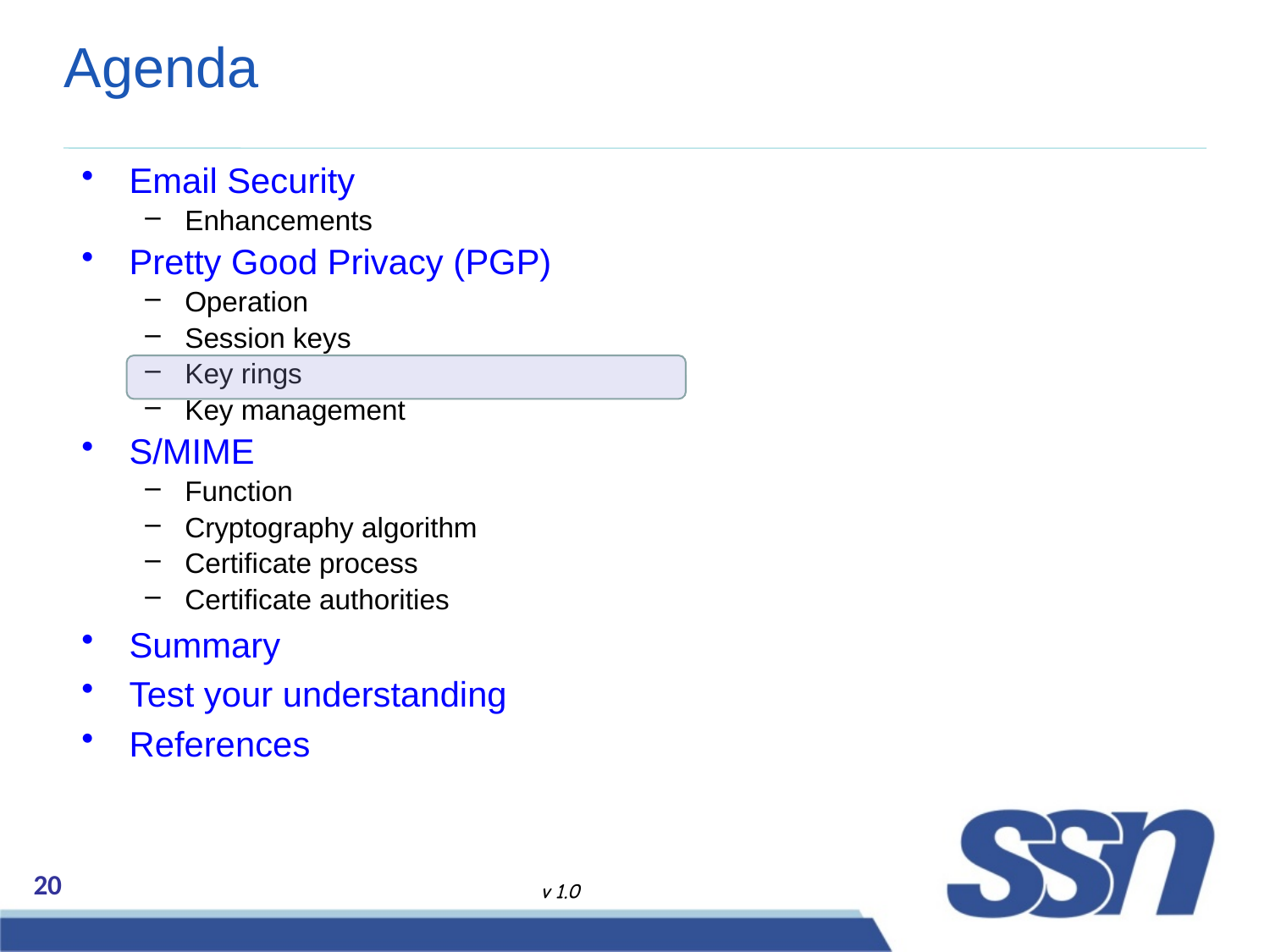

# Agenda
Email Security
Enhancements
Pretty Good Privacy (PGP)
Operation
Session keys
Key rings
Key management
S/MIME
Function
Cryptography algorithm
Certificate process
Certificate authorities
Summary
Test your understanding
References